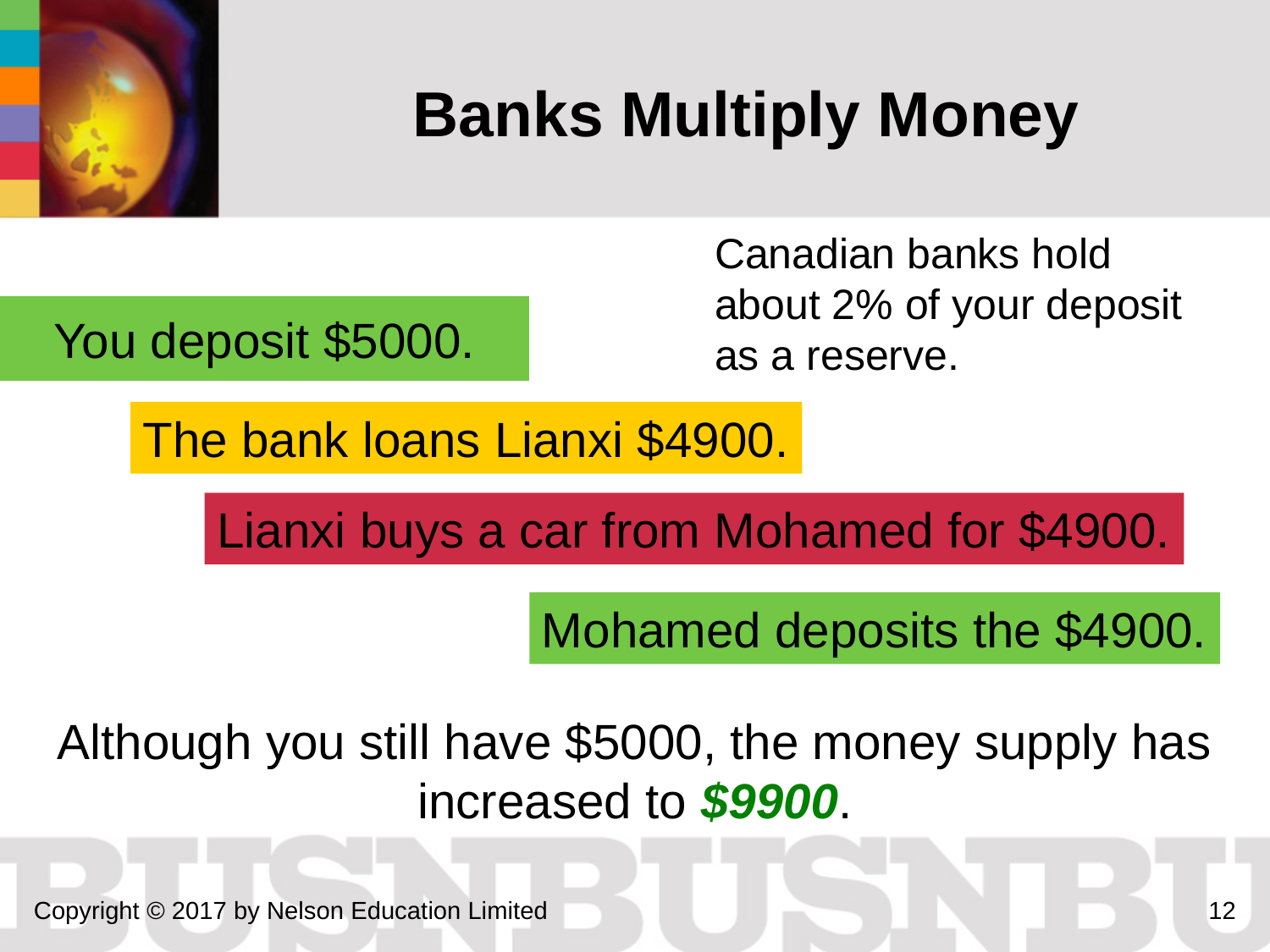

# Banks Multiply Money
Canadian banks hold about 2% of your deposit as a reserve.
You deposit $5000.
The bank loans Lianxi $4900.
Lianxi buys a car from Mohamed for $4900.
Mohamed deposits the $4900.
Although you still have $5000, the money supply has increased to $9900.
Copyright © 2017 by Nelson Education Limited
12